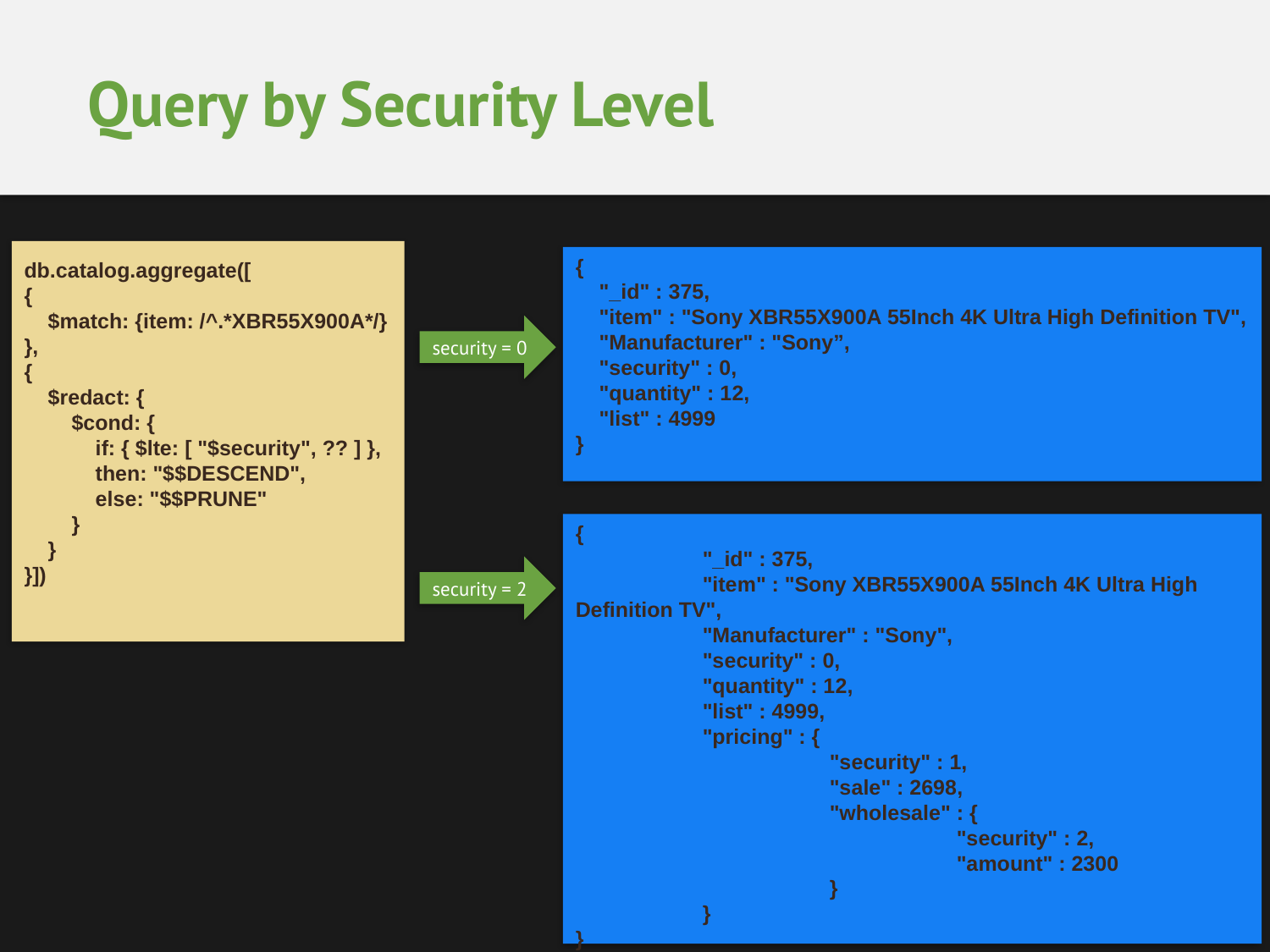

# Query by Security Level

db.catalog.aggregate([
{
    $match: {item: /^.*XBR55X900A*/}
},
{
    $redact: {
        $cond: {
            if: { $lte: [ "$security", ?? ] },
            then: "$$DESCEND",
            else: "$$PRUNE"
        }
    }
}])
{
    "_id" : 375,
    "item" : "Sony XBR55X900A 55Inch 4K Ultra High Definition TV",
    "Manufacturer" : "Sony”,
    "security" : 0,
    "quantity" : 12,
    "list" : 4999
}

security = 0
{
	"_id" : 375,
	"item" : "Sony XBR55X900A 55Inch 4K Ultra High Definition TV",
	"Manufacturer" : "Sony",
	"security" : 0,
	"quantity" : 12,
	"list" : 4999,
	"pricing" : {
		"security" : 1,
		"sale" : 2698,
		"wholesale" : {
			"security" : 2,
			"amount" : 2300
		}
	}
}

security = 2